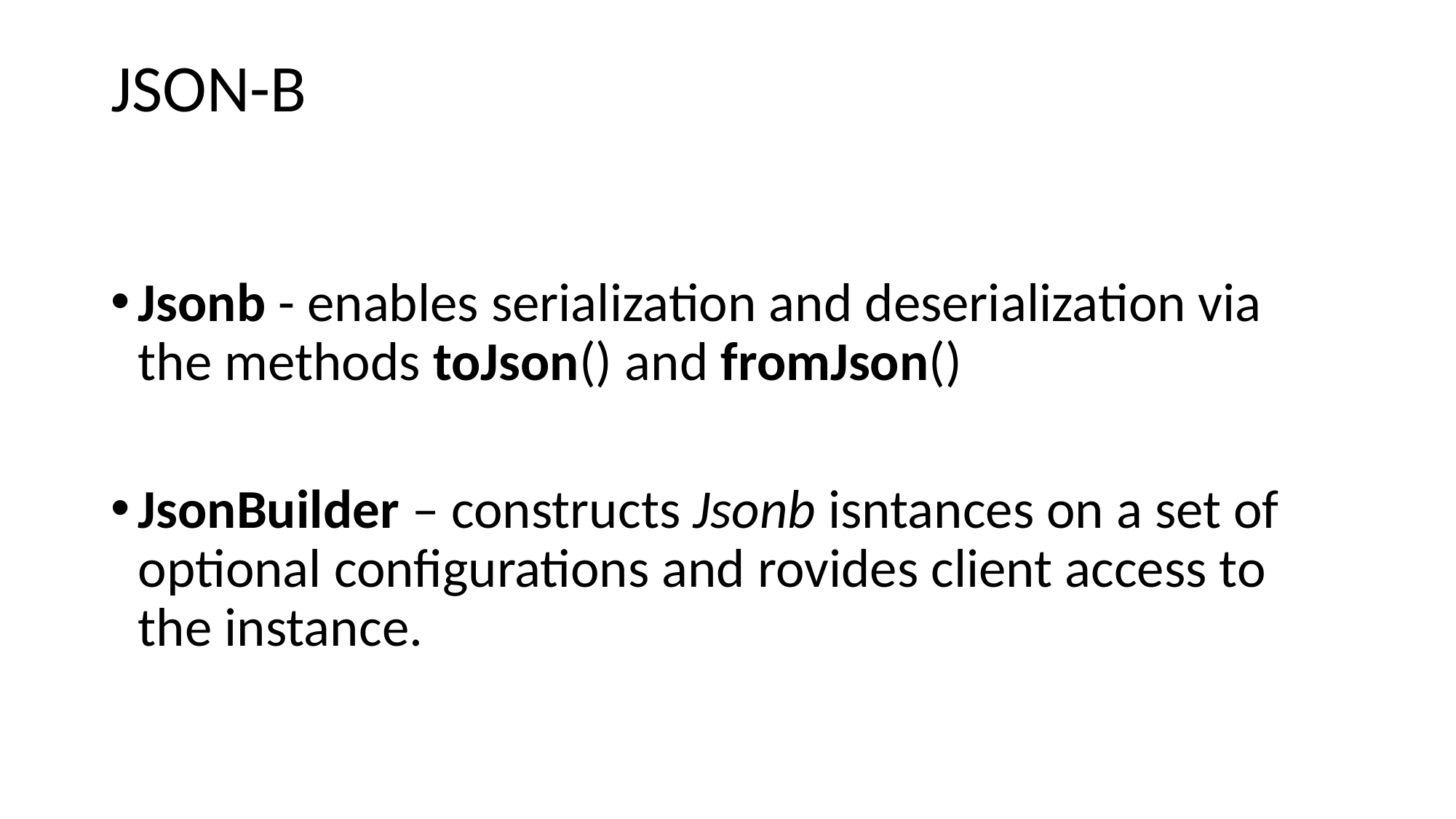

# JSON-B

Jsonb - enables serialization and deserialization via the methods toJson() and fromJson()

JsonBuilder – constructs Jsonb isntances on a set of optional configurations and rovides client access to the instance.